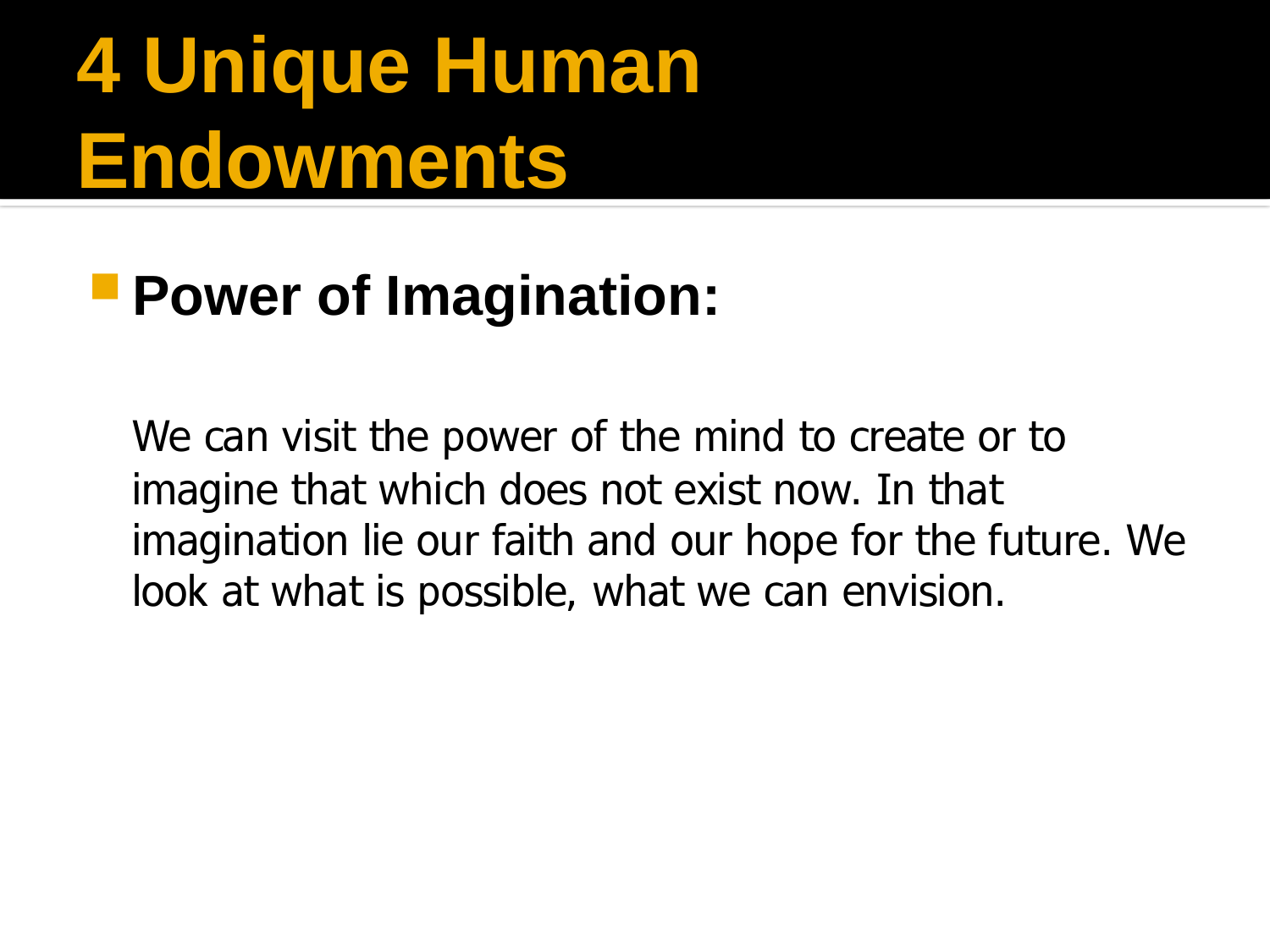

# 4 Unique Human Endowments
Power of Imagination:

	We can visit the power of the mind to create or to imagine that which does not exist now. In that imagination lie our faith and our hope for the future. We look at what is possible, what we can envision.